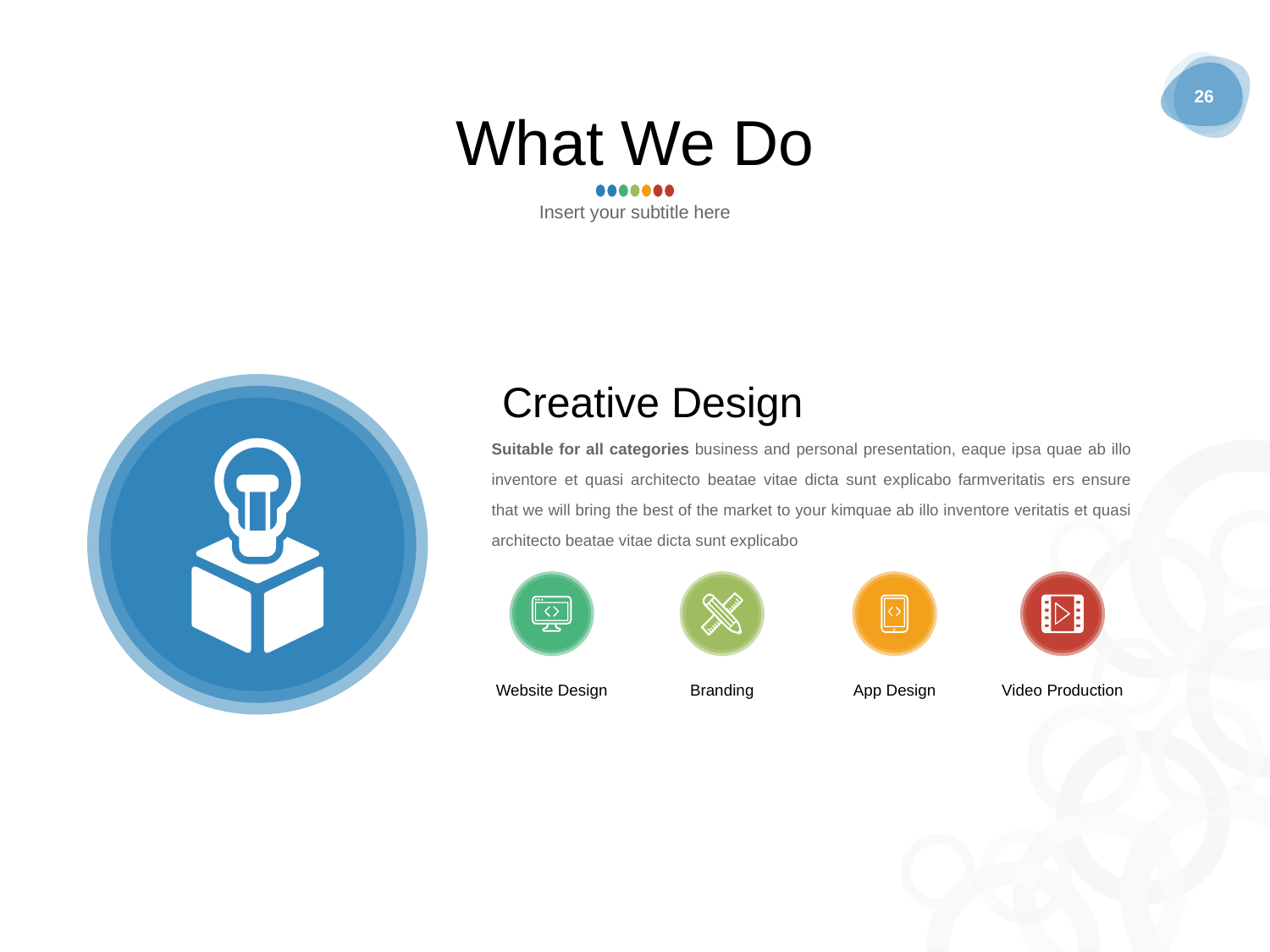

26
# What We Do
Insert your subtitle here
Creative Design

Suitable for all categories business and personal presentation, eaque ipsa quae ab illo inventore et quasi architecto beatae vitae dicta sunt explicabo farmveritatis ers ensure that we will bring the best of the market to your kimquae ab illo inventore veritatis et quasi architecto beatae vitae dicta sunt explicabo

Website Design
Branding
App Design
Video Production